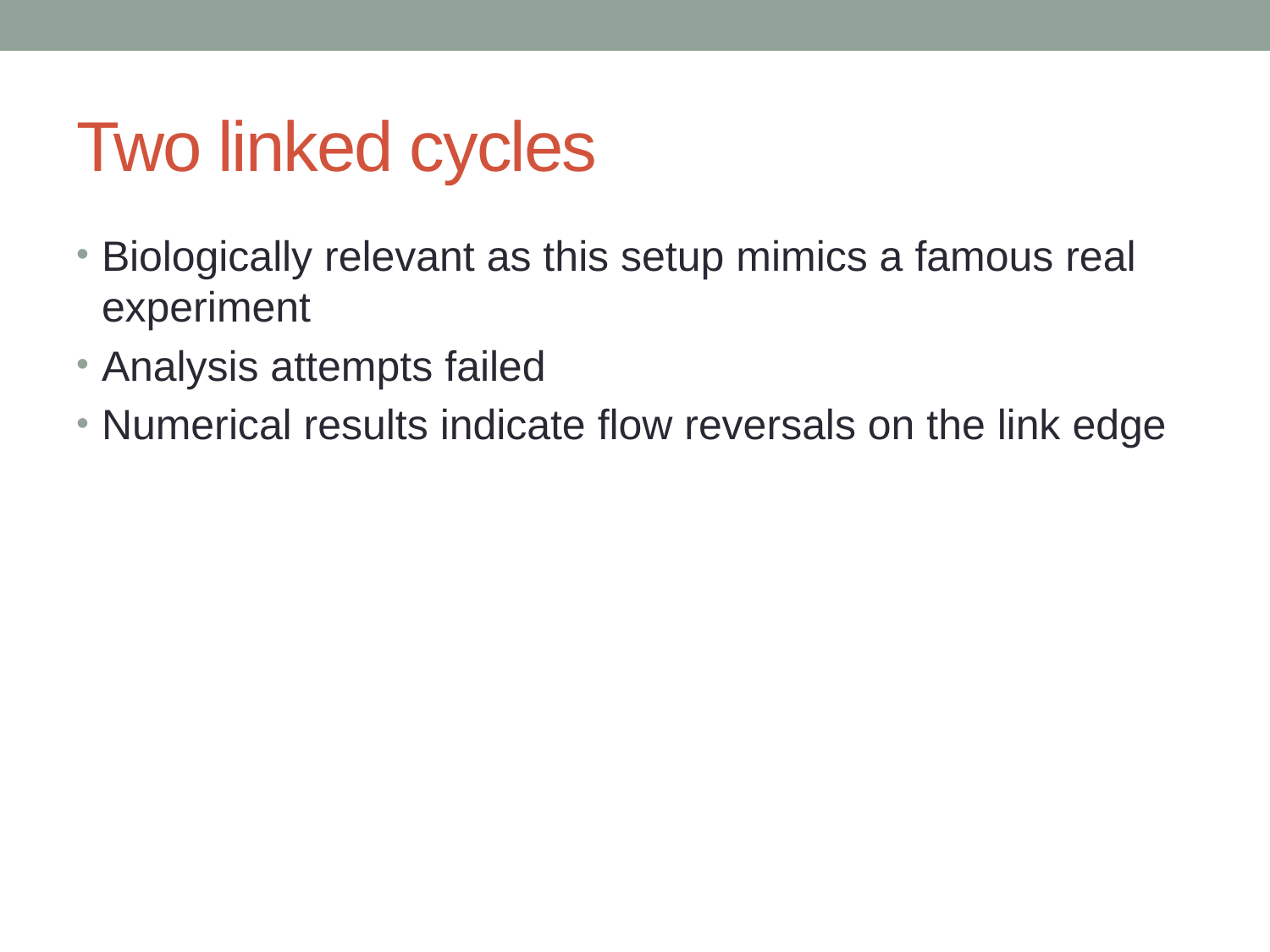

# Two linked cycles
Biologically relevant as this setup mimics a famous real experiment
Analysis attempts failed
Numerical results indicate flow reversals on the link edge